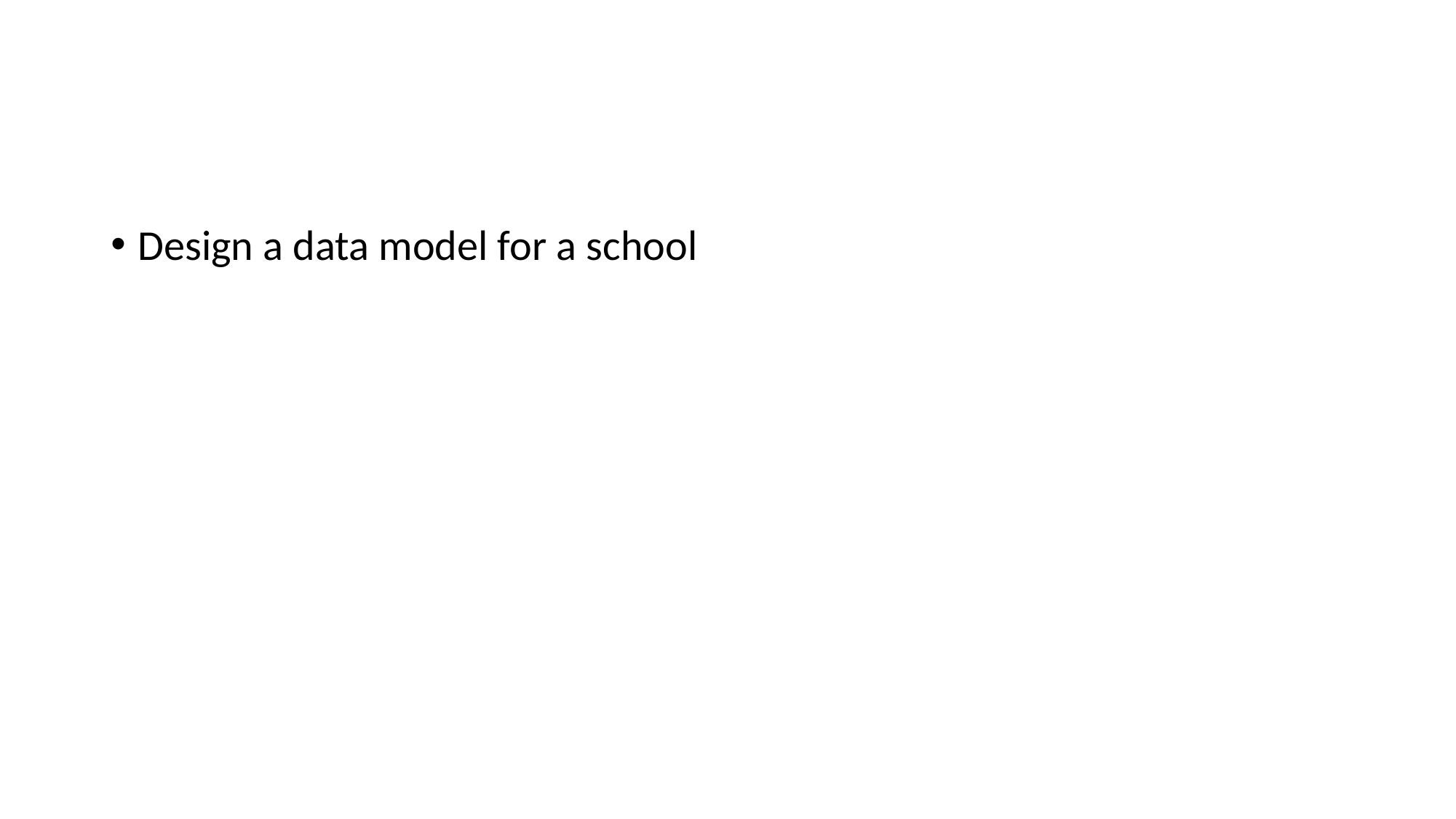

#
Design a data model for a school